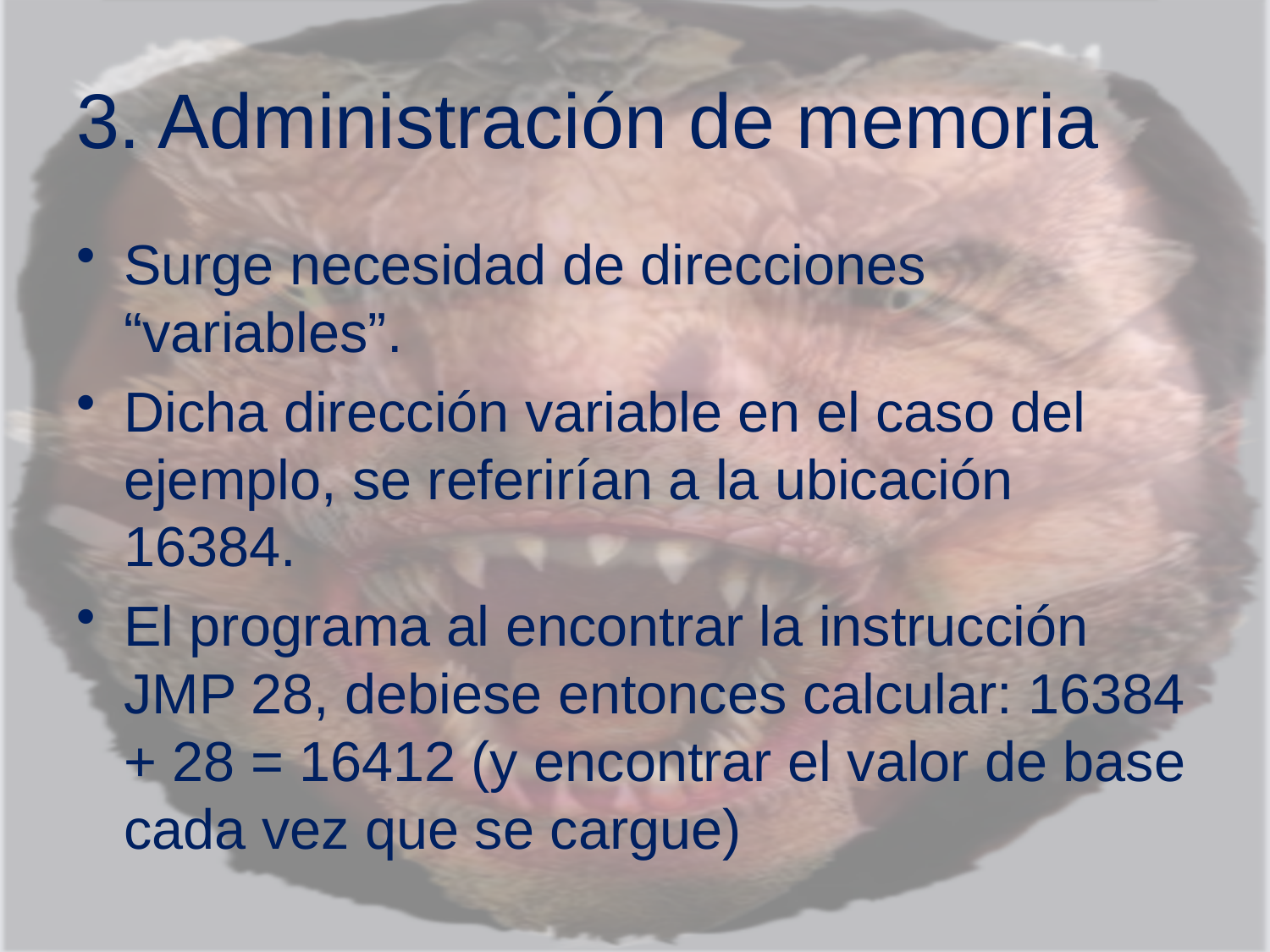

# 3. Administración de memoria
Surge necesidad de direcciones “variables”.
Dicha dirección variable en el caso del ejemplo, se referirían a la ubicación 16384.
El programa al encontrar la instrucción JMP 28, debiese entonces calcular: 16384 + 28 = 16412 (y encontrar el valor de base cada vez que se cargue)